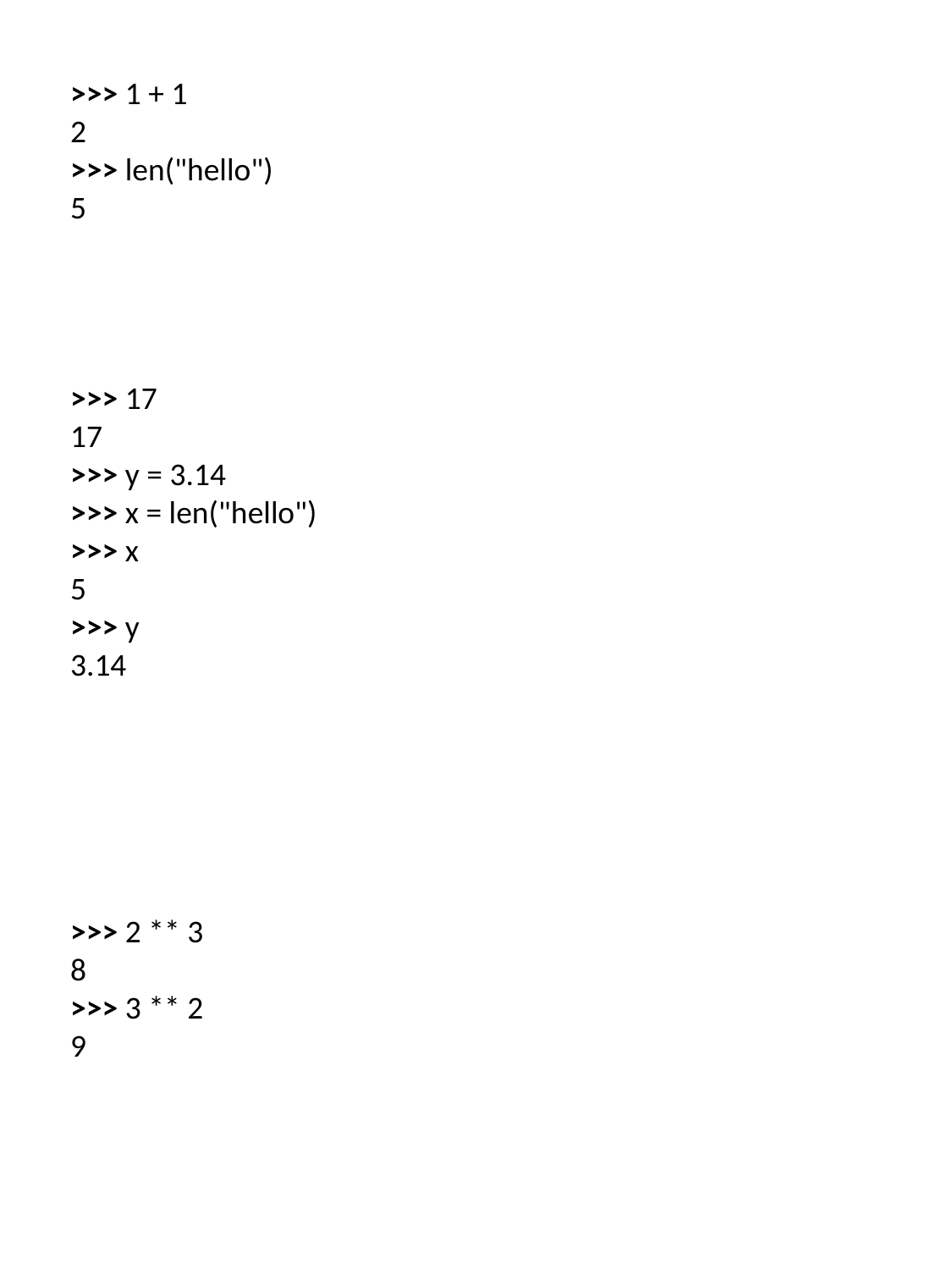

>>> 1 + 1
2
>>> len("hello")
5

>>> 17
17
>>> y = 3.14
>>> x = len("hello")
>>> x
5
>>> y
3.14

>>> 2 ** 3
8
>>> 3 ** 2
9